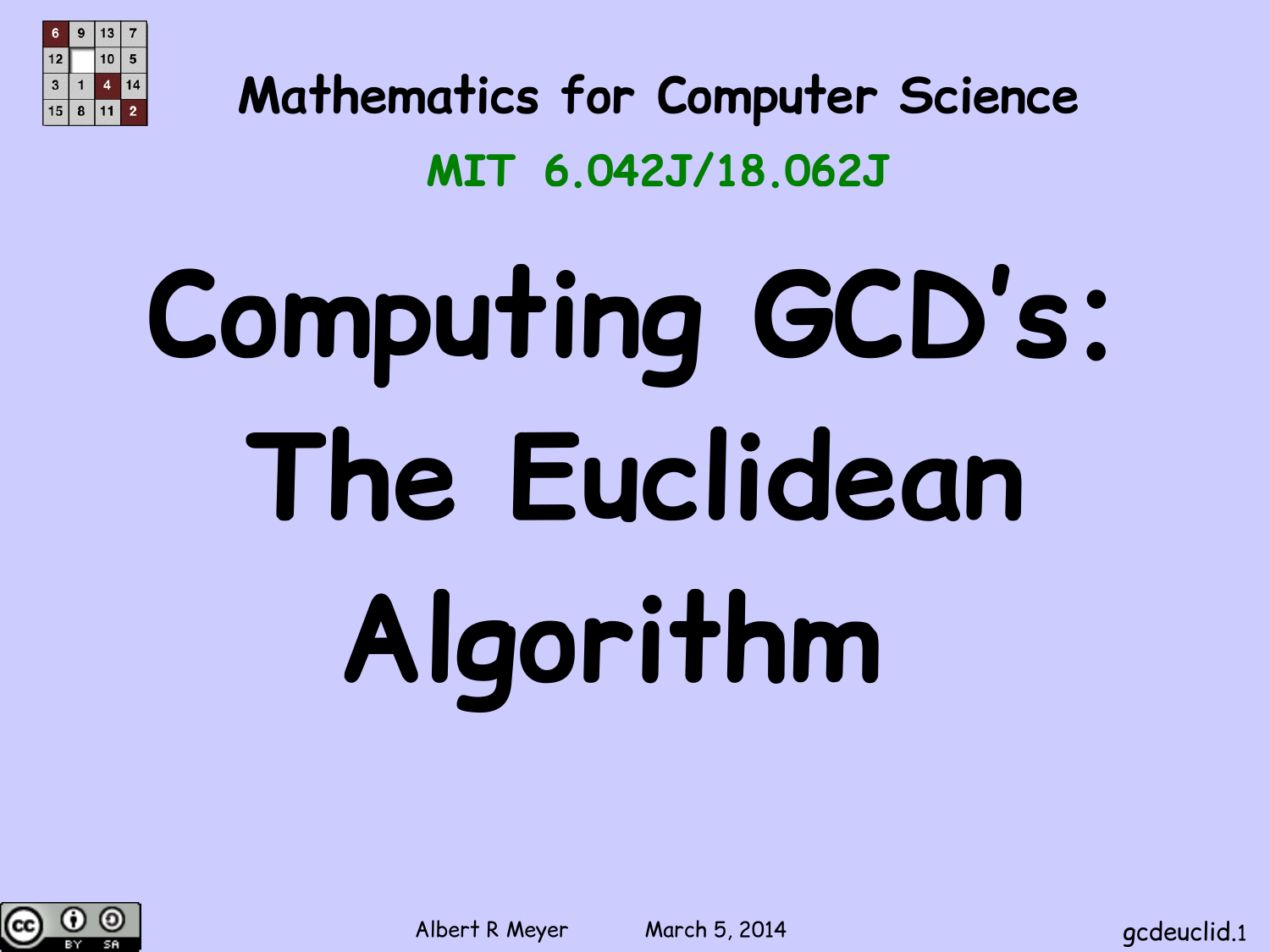

Mathematics for Computer Science
MIT 6.042J/18.062J
Computing GCD’s:
The Euclidean
Algorithm
gcdeuclid.1